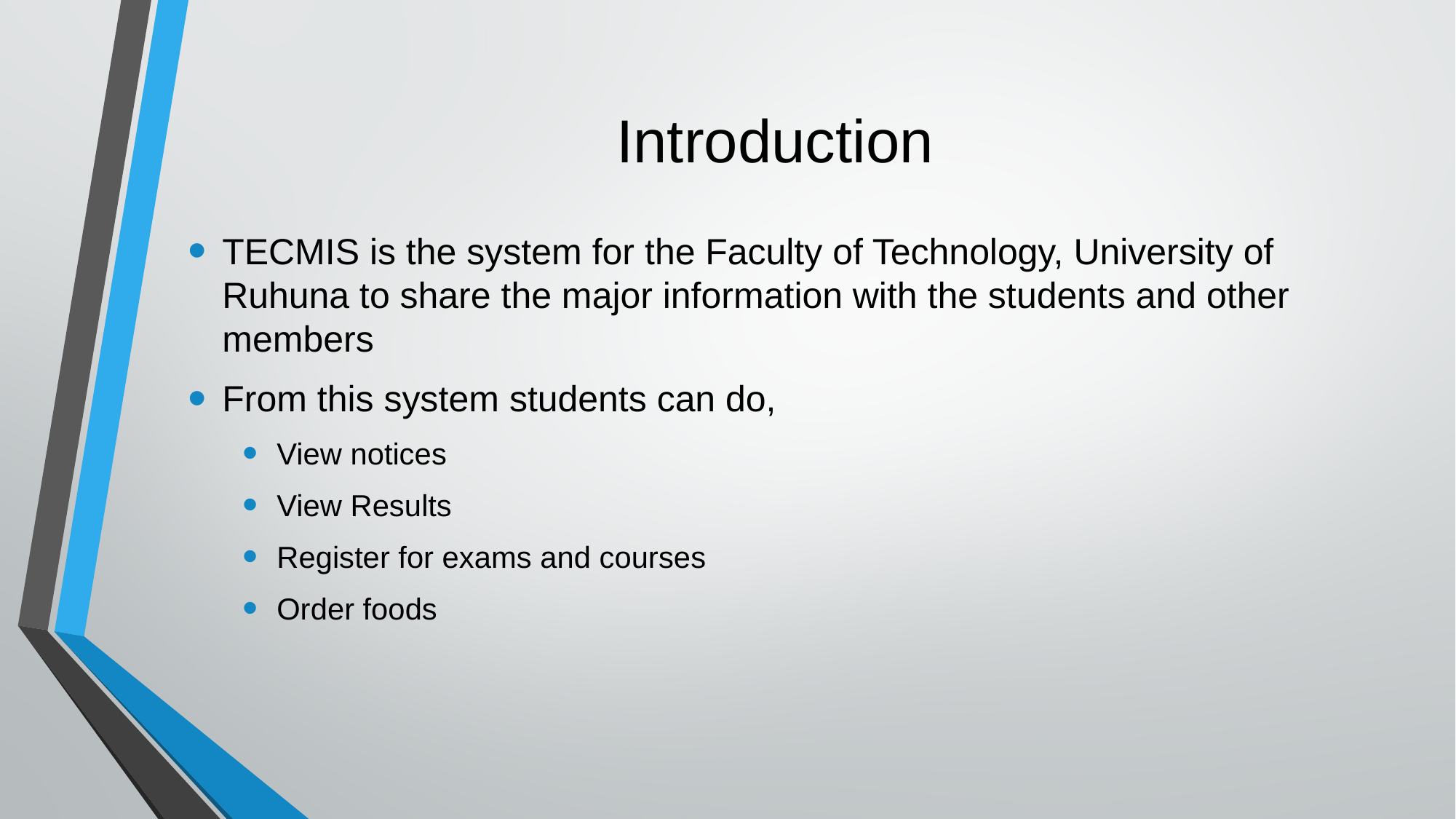

# Introduction
TECMIS is the system for the Faculty of Technology, University of Ruhuna to share the major information with the students and other members
From this system students can do,
View notices
View Results
Register for exams and courses
Order foods